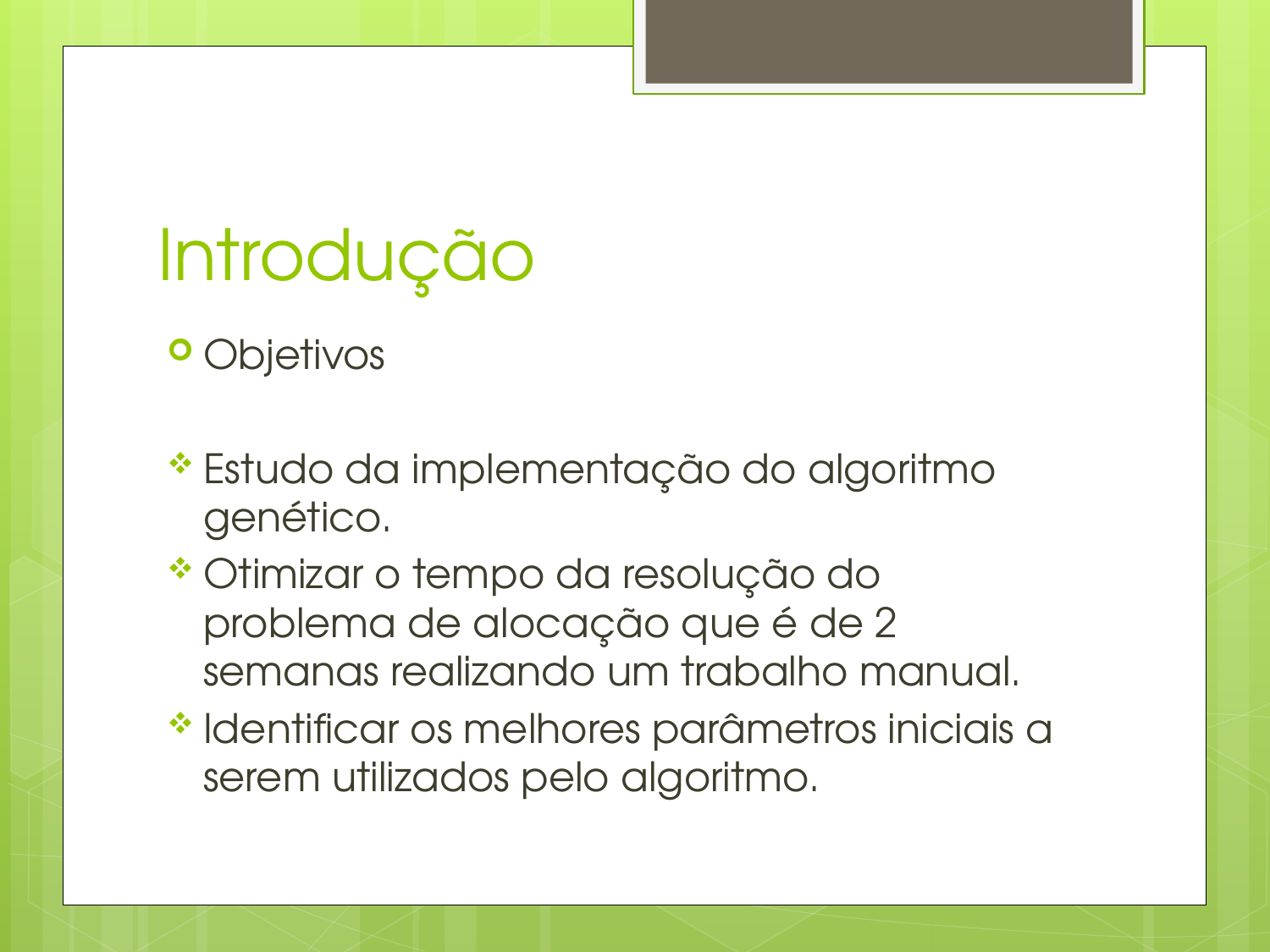

# Introdução
Objetivos

Estudo da implementação do algoritmo genético.
Otimizar o tempo da resolução do problema de alocação que é de 2 semanas realizando um trabalho manual.
Identificar os melhores parâmetros iniciais a serem utilizados pelo algoritmo.